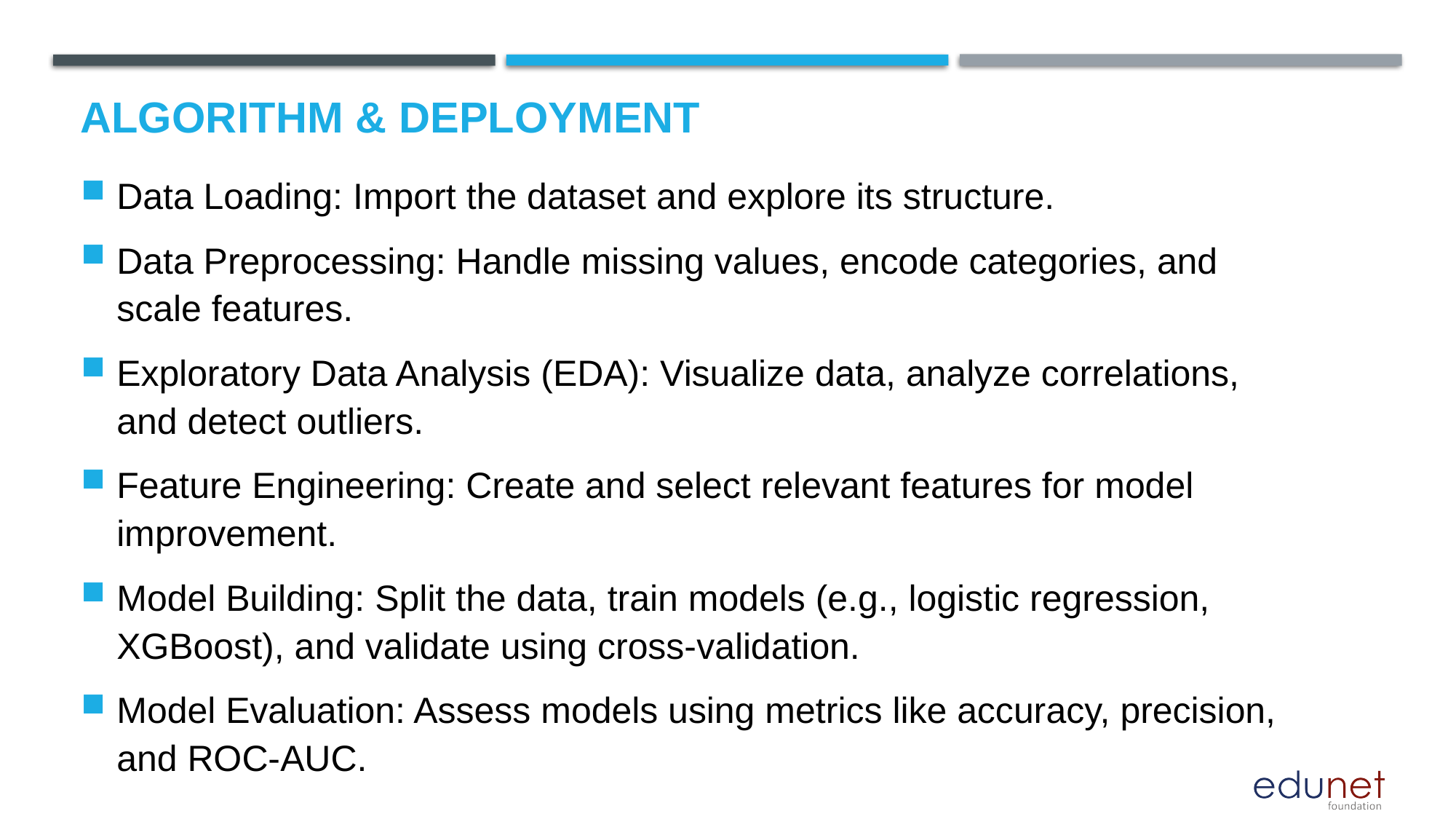

# Algorithm & Deployment
Data Loading: Import the dataset and explore its structure.
Data Preprocessing: Handle missing values, encode categories, and scale features.
Exploratory Data Analysis (EDA): Visualize data, analyze correlations, and detect outliers.
Feature Engineering: Create and select relevant features for model improvement.
Model Building: Split the data, train models (e.g., logistic regression, XGBoost), and validate using cross-validation.
Model Evaluation: Assess models using metrics like accuracy, precision, and ROC-AUC.